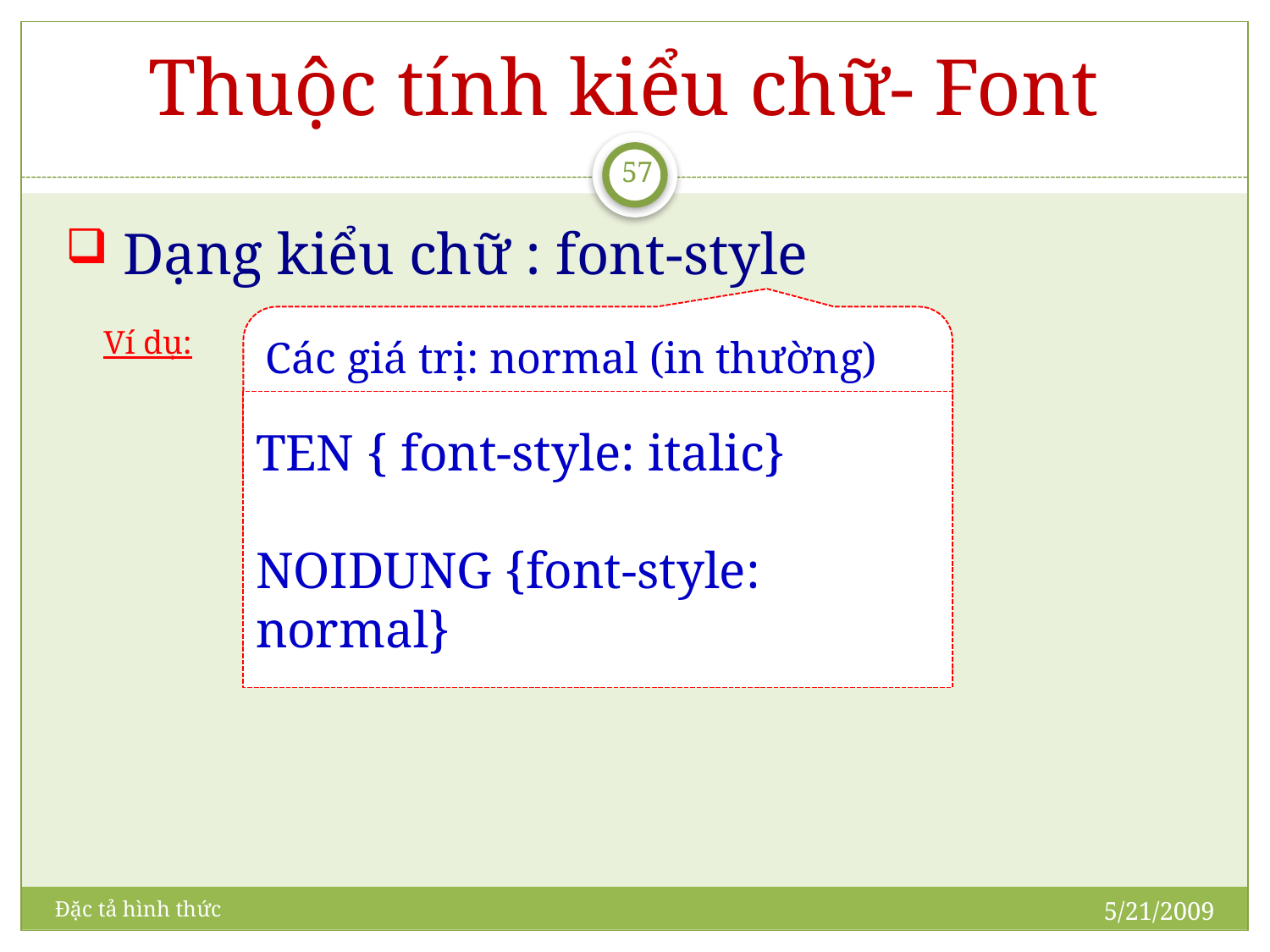

# Thuộc tính kiểu chữ- Font
57
 Dạng kiểu chữ : font-style
	Ví dụ:

Các giá trị: normal (in thường)
Italic(in nghiêng)
Oblique(in xéo)
TEN { font-style: italic}

NOIDUNG {font-style: normal}
5/21/2009
Đặc tả hình thức